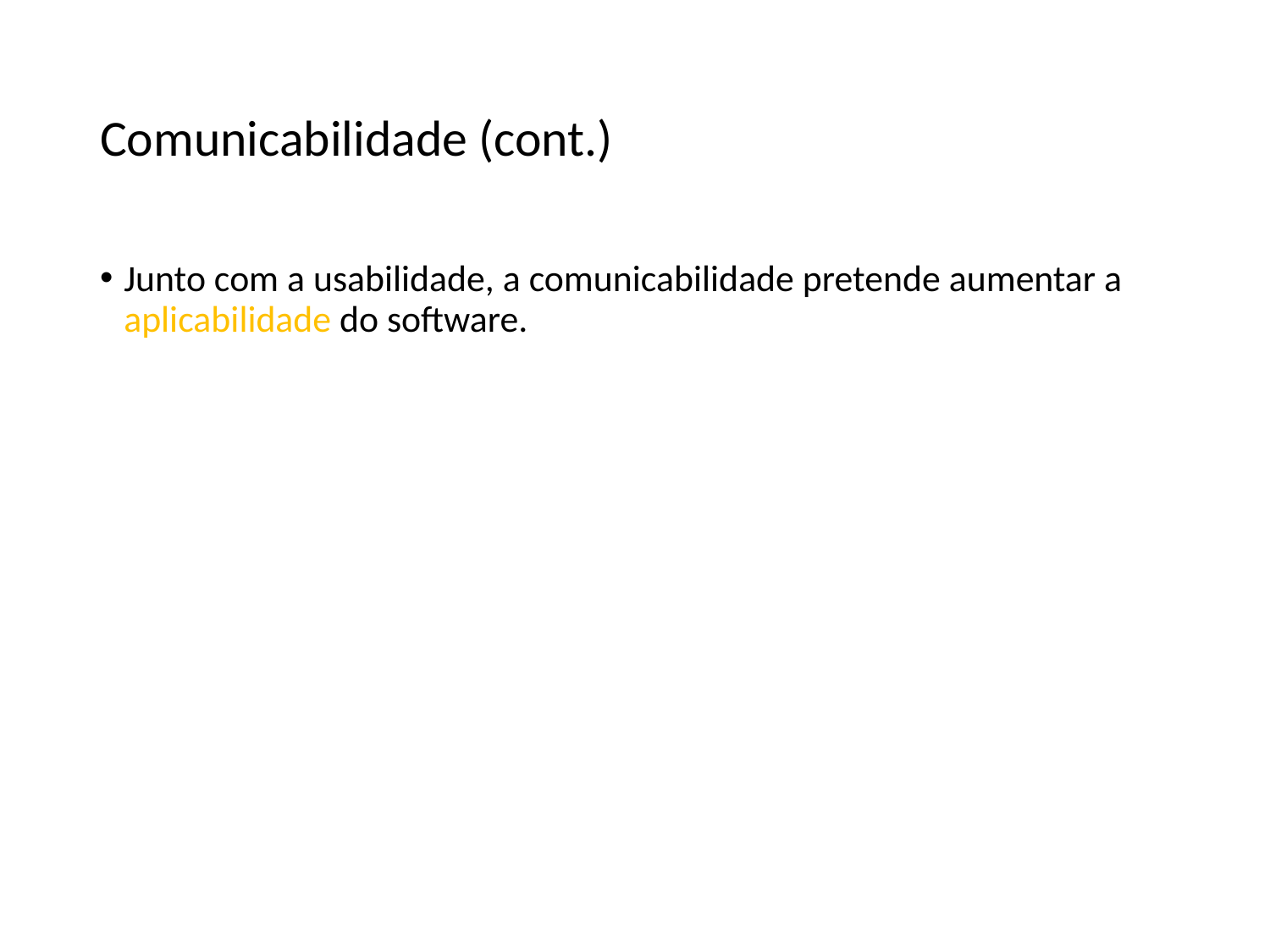

# Comunicabilidade (cont.)
Junto com a usabilidade, a comunicabilidade pretende aumentar a aplicabilidade do software.